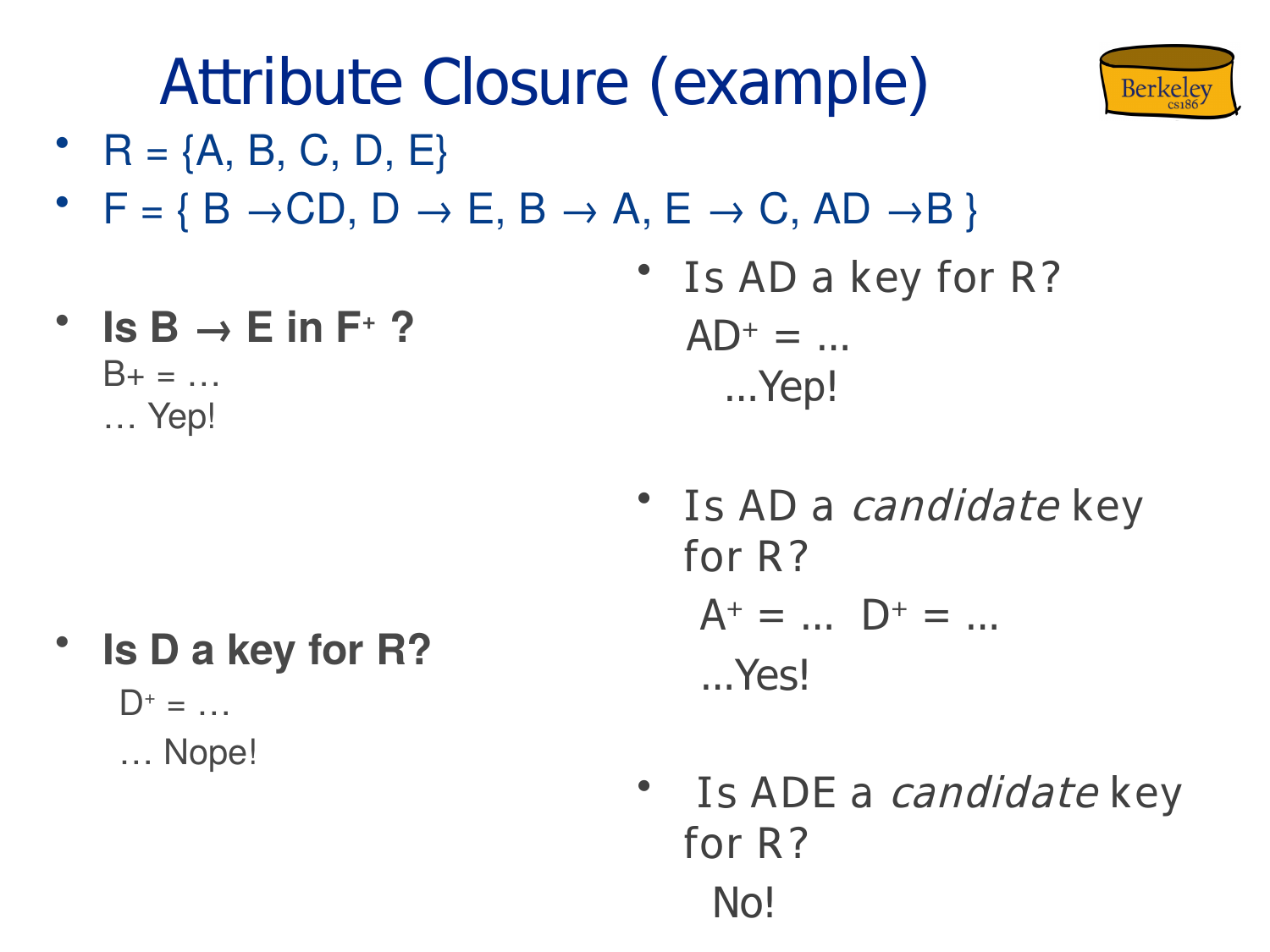

# Attribute Closure (example)
R = {A, B, C, D, E}
F = { B →CD, D → E, B → A, E → C, AD →B }

Is B → E in F+  ?
B+ = …
… Yep!

Is D a key for R?
D+ = …
… Nope!
Is AD a key for R?
    AD+ = …
   …Yep!

Is AD a candidate key     for R?
A+ = …  D+ = …
…Yes!

 Is ADE a candidate key  for R?
      No!